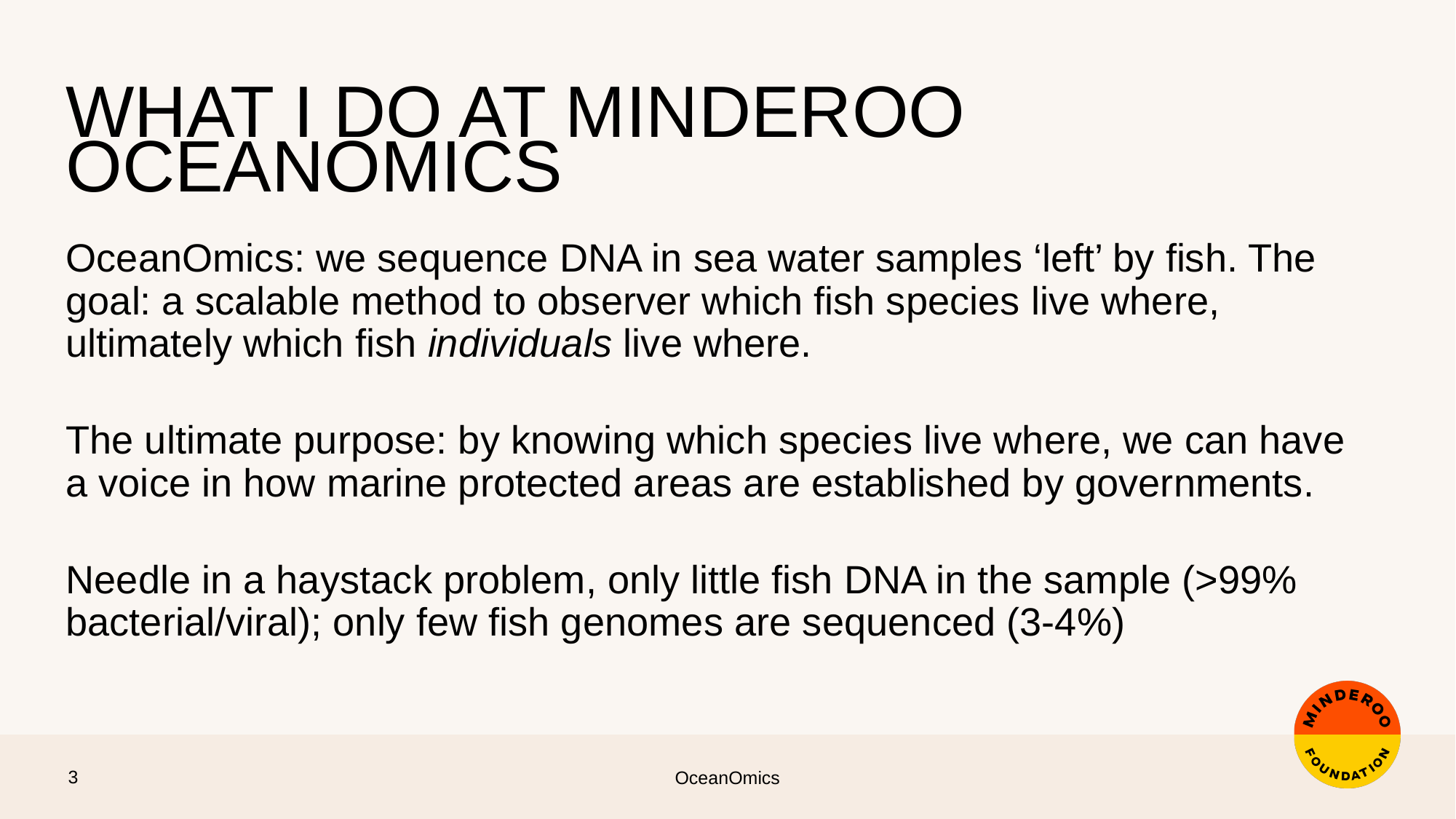

What I do at Minderoo oceanomics
OceanOmics: we sequence DNA in sea water samples ‘left’ by fish. The goal: a scalable method to observer which fish species live where, ultimately which fish individuals live where.

The ultimate purpose: by knowing which species live where, we can have a voice in how marine protected areas are established by governments.

Needle in a haystack problem, only little fish DNA in the sample (>99% bacterial/viral); only few fish genomes are sequenced (3-4%)

OceanOmics